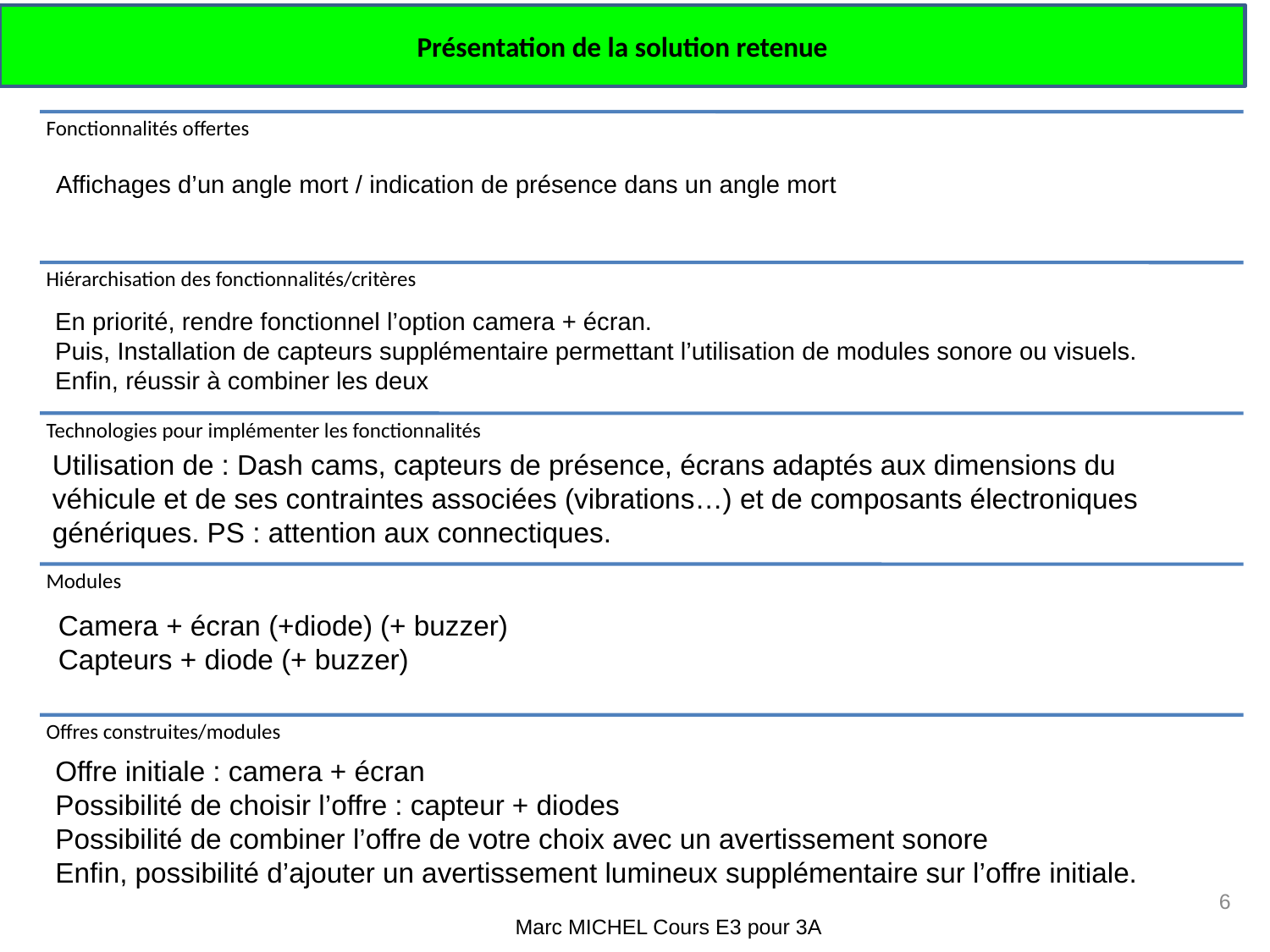

# Présentation de la solution retenue
Fonctionnalités offertes
Hiérarchisation des fonctionnalités/critères
Technologies pour implémenter les fonctionnalités
Modules
Offres construites/modules
Affichages d’un angle mort / indication de présence dans un angle mort
En priorité, rendre fonctionnel l’option camera + écran.
Puis, Installation de capteurs supplémentaire permettant l’utilisation de modules sonore ou visuels.
Enfin, réussir à combiner les deux
Utilisation de : Dash cams, capteurs de présence, écrans adaptés aux dimensions du véhicule et de ses contraintes associées (vibrations…) et de composants électroniques génériques. PS : attention aux connectiques.
Camera + écran (+diode) (+ buzzer)
Capteurs + diode (+ buzzer)
Offre initiale : camera + écran
Possibilité de choisir l’offre : capteur + diodes
Possibilité de combiner l’offre de votre choix avec un avertissement sonore
Enfin, possibilité d’ajouter un avertissement lumineux supplémentaire sur l’offre initiale.
6
Marc MICHEL Cours E3 pour 3A